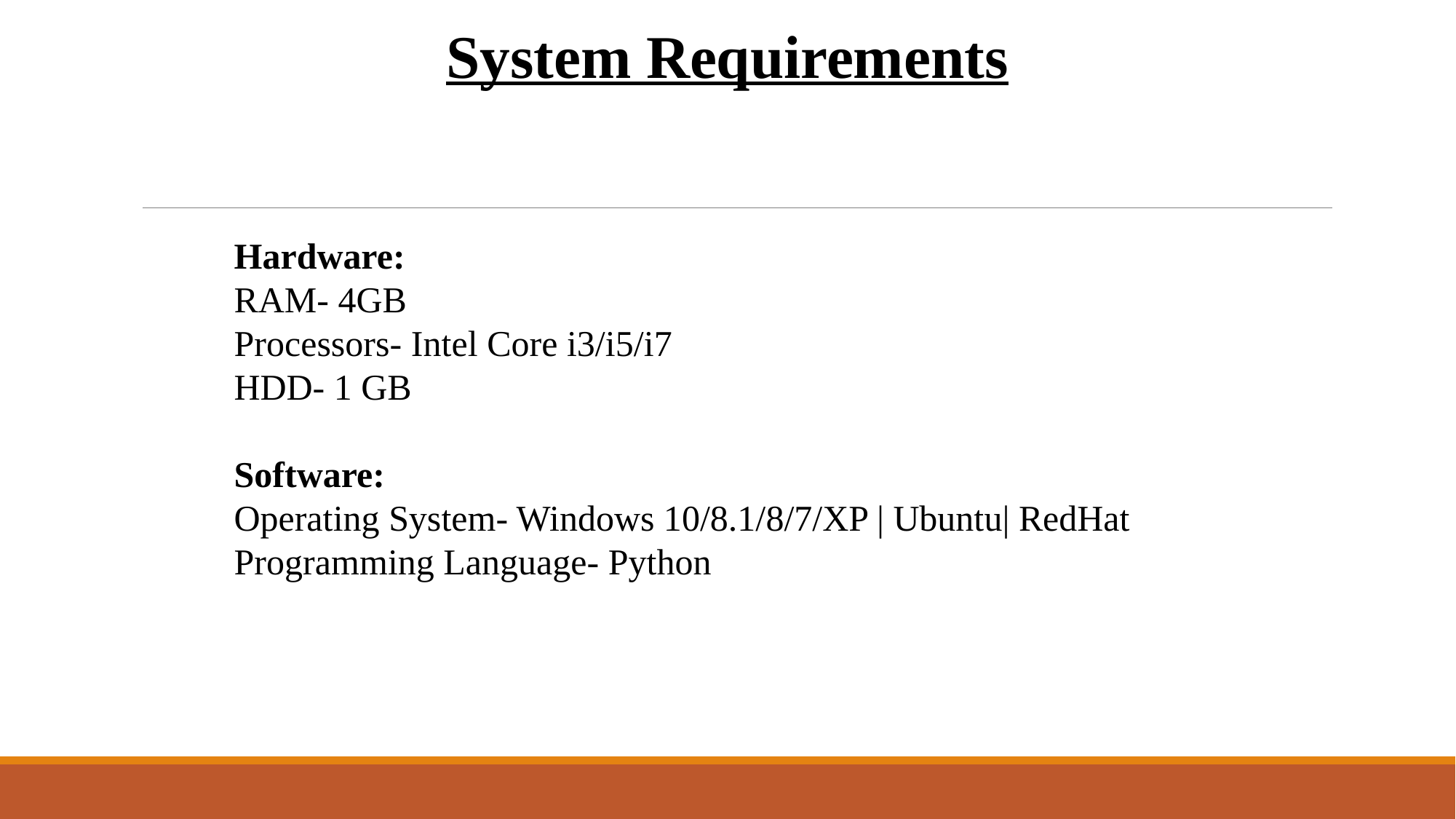

System Requirements
Hardware:
RAM- 4GB
Processors- Intel Core i3/i5/i7
HDD- 1 GB

Software:
Operating System- Windows 10/8.1/8/7/XP | Ubuntu| RedHat
Programming Language- Python